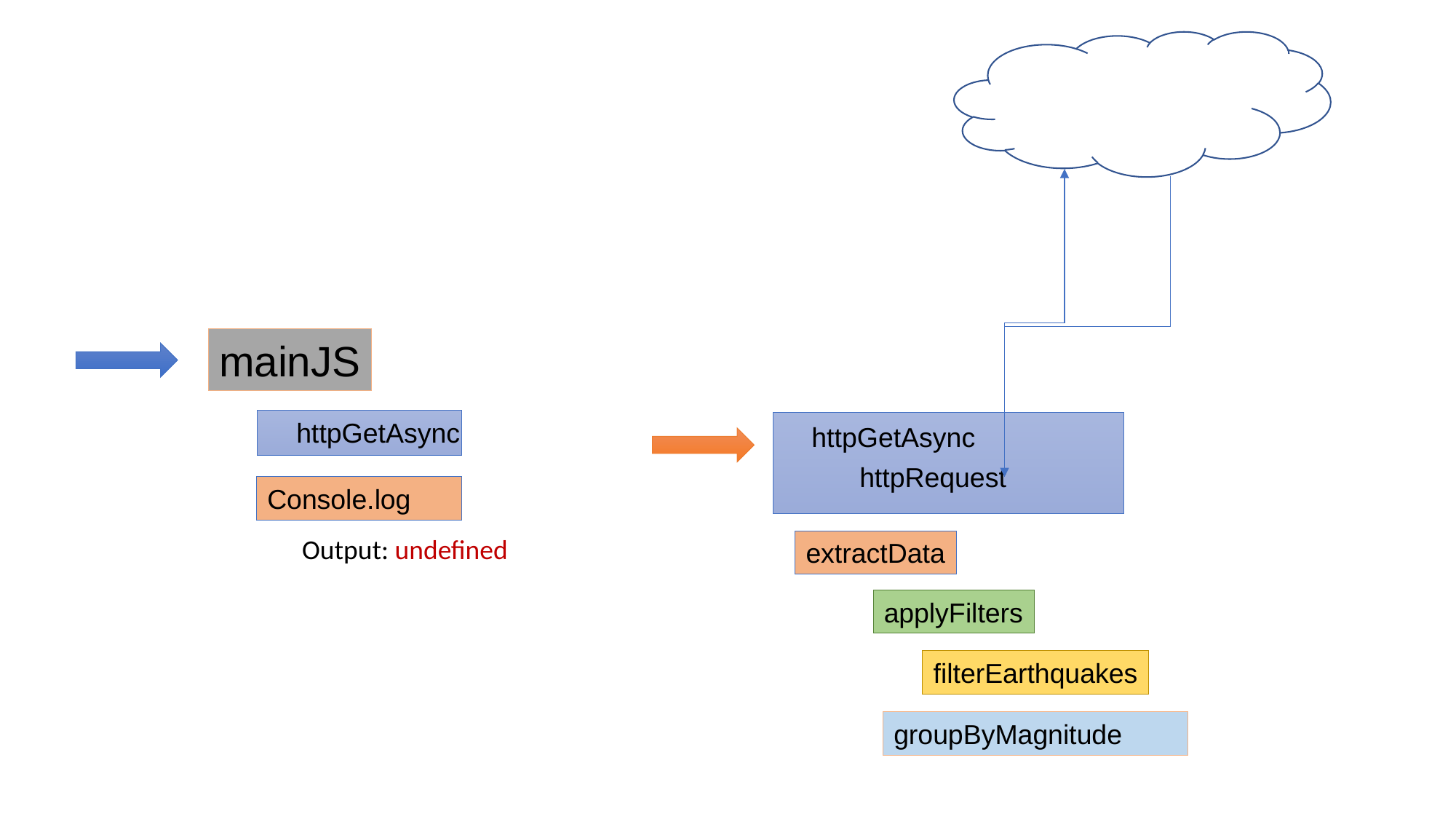

mainJS

httpGetAsync

httpGetAsync
httpRequest

Console.log
Output: undefined
extractData
applyFilters
filterEarthquakes
groupByMagnitude